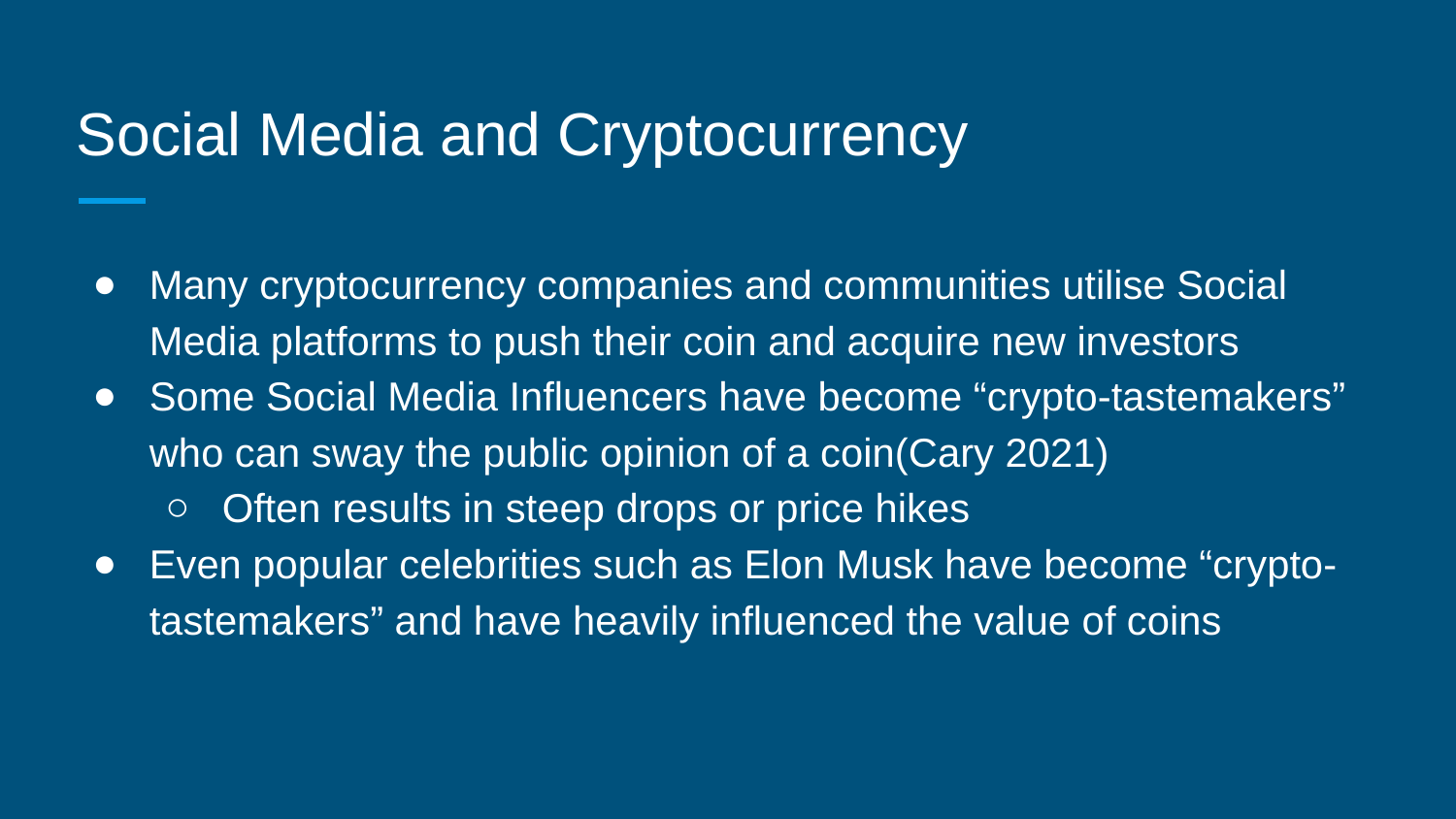

# Social Media and Cryptocurrency
Many cryptocurrency companies and communities utilise Social Media platforms to push their coin and acquire new investors
Some Social Media Influencers have become “crypto-tastemakers” who can sway the public opinion of a coin(Cary 2021)
Often results in steep drops or price hikes
Even popular celebrities such as Elon Musk have become “crypto-tastemakers” and have heavily influenced the value of coins